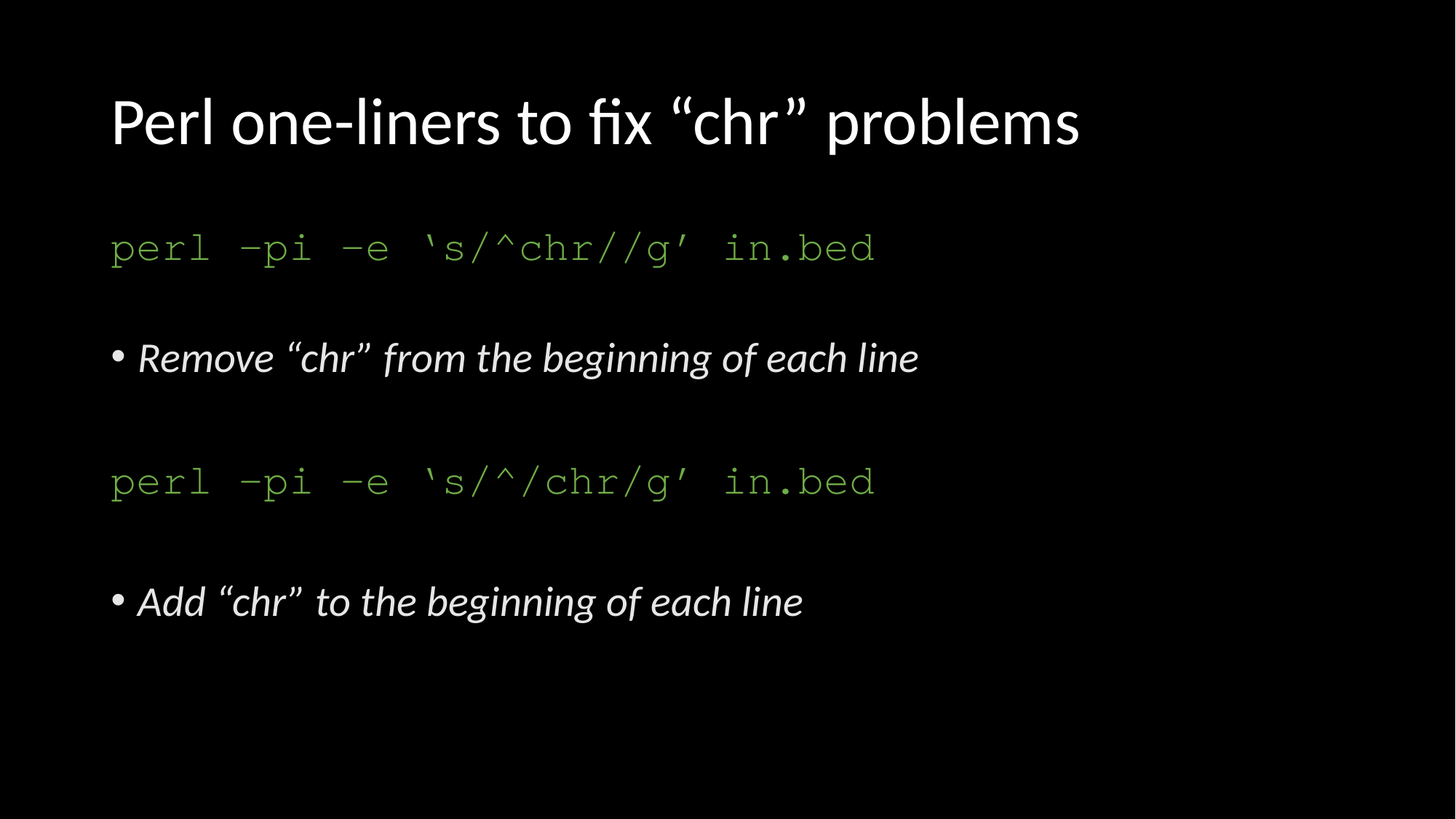

# Perl one-liners to fix “chr” problems
perl –pi –e ‘s/^chr//g’ in.bed
Remove “chr” from the beginning of each line

perl –pi –e ‘s/^/chr/g’ in.bed

Add “chr” to the beginning of each line